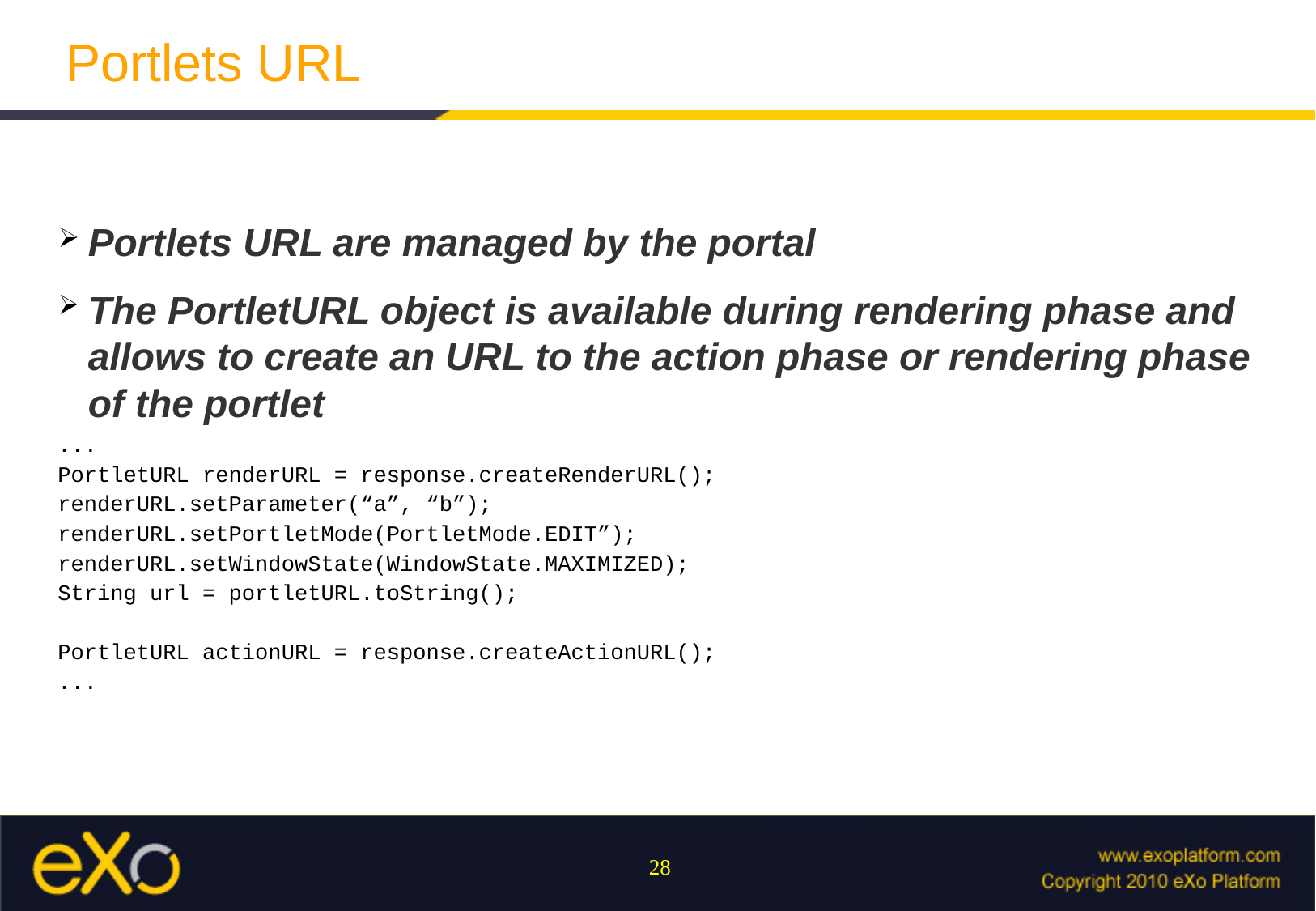

# Portlets URL
Portlets URL are managed by the portal
The PortletURL object is available during rendering phase and allows to create an URL to the action phase or rendering phase of the portlet
...
PortletURL renderURL = response.createRenderURL();
renderURL.setParameter(“a”, “b”);
renderURL.setPortletMode(PortletMode.EDIT”);
renderURL.setWindowState(WindowState.MAXIMIZED);
String url = portletURL.toString();

PortletURL actionURL = response.createActionURL();
...